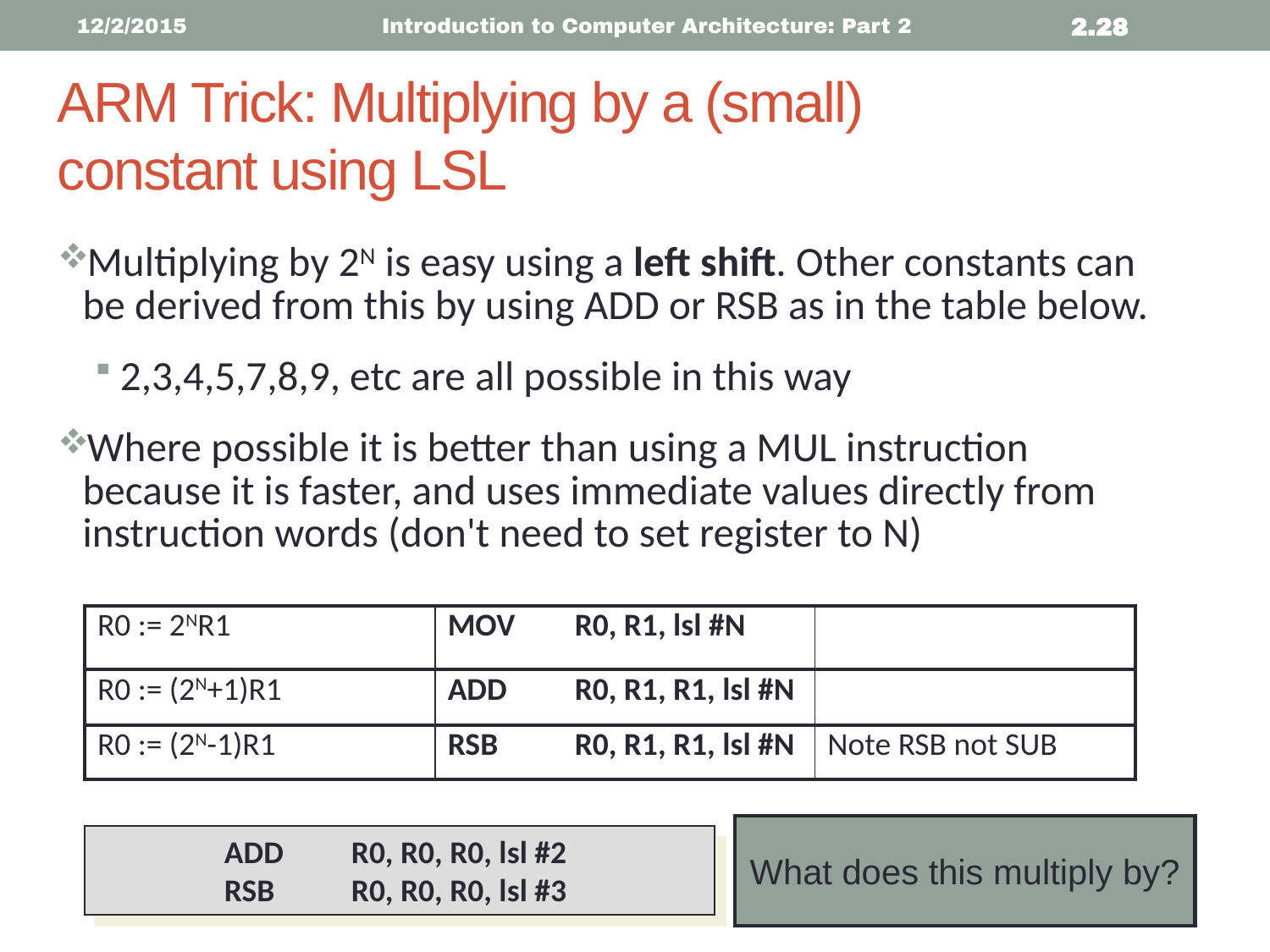

12/2/2015
Introduction to Computer Architecture: Part 2
2.28
ARM Trick: Multiplying by a (small) constant using LSL

Multiplying by 2N is easy using a left shift. Other constants can be derived from this by using ADD or RSB as in the table below.
2,3,4,5,7,8,9, etc are all possible in this way
Where possible it is better than using a MUL instruction because it is faster, and uses immediate values directly from instruction words (don't need to set register to N)

| R0 := 2NR1 | MOV R0, R1, lsl #N |  |
| --- | --- | --- |
| R0 := (2N+1)R1 | ADD R0, R1, R1, lsl #N |  |
| R0 := (2N-1)R1 | RSB R0, R1, R1, lsl #N | Note RSB not SUB |
What does this multiply by?
	ADD	R0, R0, R0, lsl #2
	RSB	R0, R0, R0, lsl #3